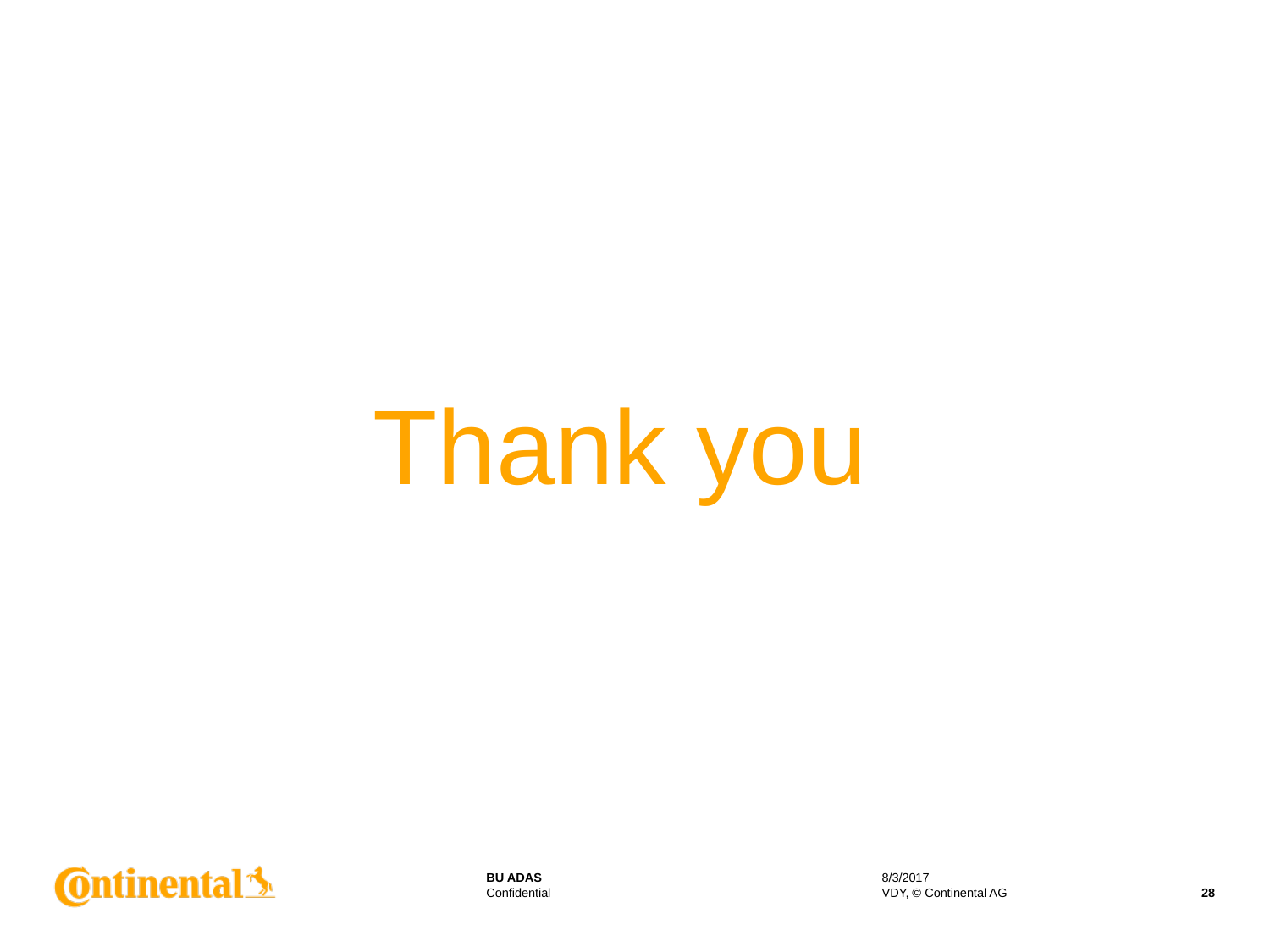

Thank you
8/3/2017
VDY, © Continental AG

28